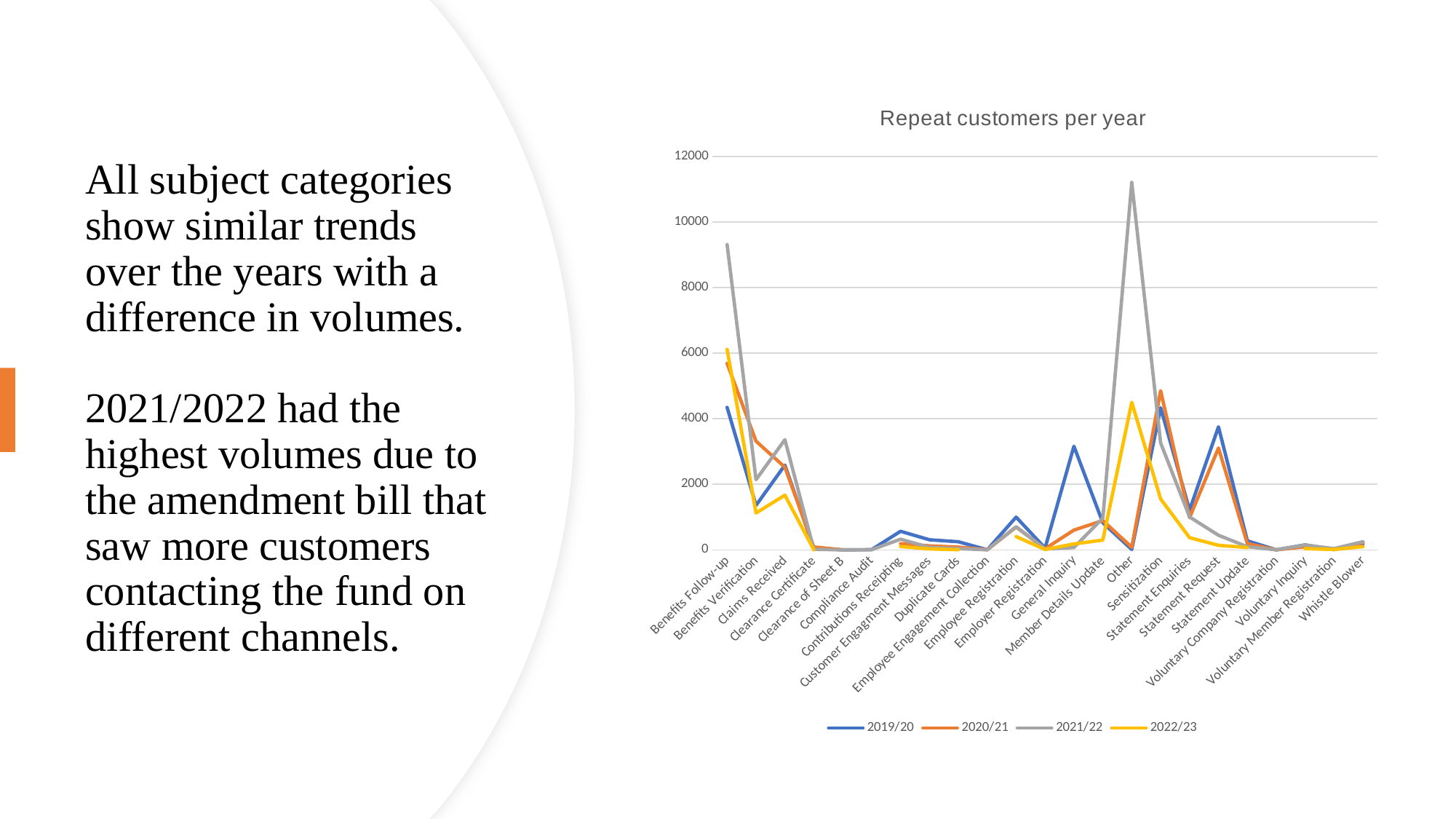

### Chart: Repeat customers per year

| Category | 2019/20 | 2020/21 | 2021/22 | 2022/23 |
|---|---|---|---|---|
| Benefits Follow-up | 4347.0 | 5688.0 | 9312.0 | 6115.0 |
| Benefits Verification | 1357.0 | 3315.0 | 2142.0 | 1126.0 |
| Claims Received | 2585.0 | 2520.0 | 3361.0 | 1668.0 |
| Clearance Certificate | 50.0 | 89.0 | 18.0 | 3.0 |
| Clearance of Sheet B | 1.0 | 3.0 | 1.0 | None |
| Compliance Audit | 7.0 | None | 4.0 | None |
| Contributions Receipting | 567.0 | 189.0 | 326.0 | 101.0 |
| Customer Engagment Messages | 309.0 | 123.0 | 77.0 | 30.0 |
| Duplicate Cards | 249.0 | 84.0 | 38.0 | 6.0 |
| Employee Engagement Collection | 3.0 | 5.0 | 3.0 | None |
| Employee Registration | 1000.0 | 696.0 | 709.0 | 406.0 |
| Employer Registration | 55.0 | 35.0 | 27.0 | 13.0 |
| General Inquiry | 3160.0 | 604.0 | 73.0 | 182.0 |
| Member Details Update | 827.0 | 893.0 | 971.0 | 300.0 |
| Other | 13.0 | 79.0 | 11209.0 | 4502.0 |
| Sensitization | 4336.0 | 4856.0 | 3263.0 | 1554.0 |
| Statement Enquiries | 1214.0 | 981.0 | 1005.0 | 373.0 |
| Statement Request | 3752.0 | 3106.0 | 446.0 | 140.0 |
| Statement Update | 276.0 | 194.0 | 97.0 | 72.0 |
| Voluntary Company Registration | 2.0 | 1.0 | 2.0 | None |
| Voluntary Inquiry | 153.0 | 95.0 | 148.0 | 37.0 |
| Voluntary Member Registration | 9.0 | 14.0 | 39.0 | 12.0 |
| Whistle Blower | 183.0 | 224.0 | 250.0 | 99.0 |
# All subject categories show similar trends over the years with a difference in volumes.
2021/2022 had the highest volumes due to the amendment bill that saw more customers contacting the fund on different channels.